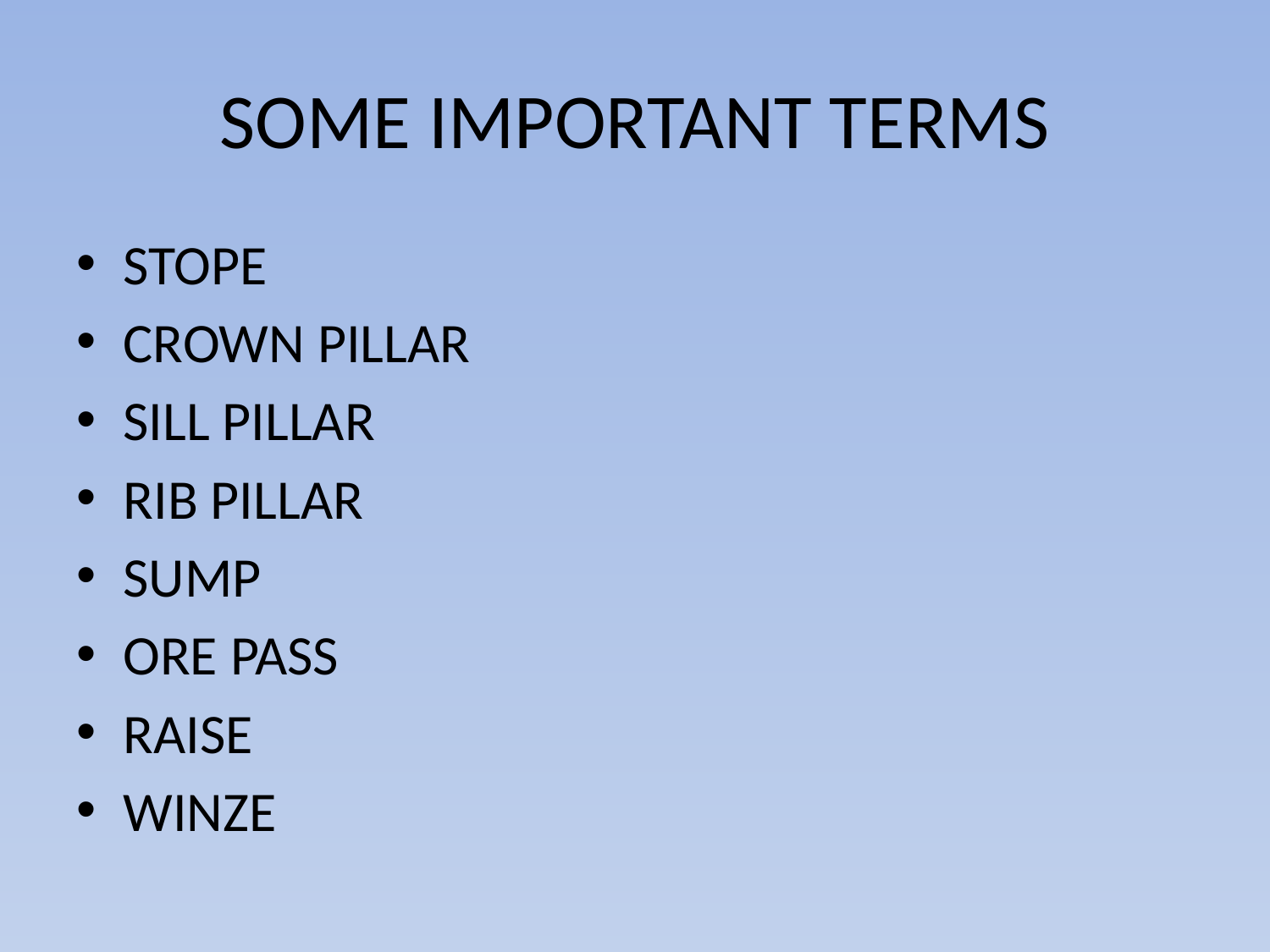

# SOME IMPORTANT TERMS
STOPE
CROWN PILLAR
SILL PILLAR
RIB PILLAR
SUMP
ORE PASS
RAISE
WINZE